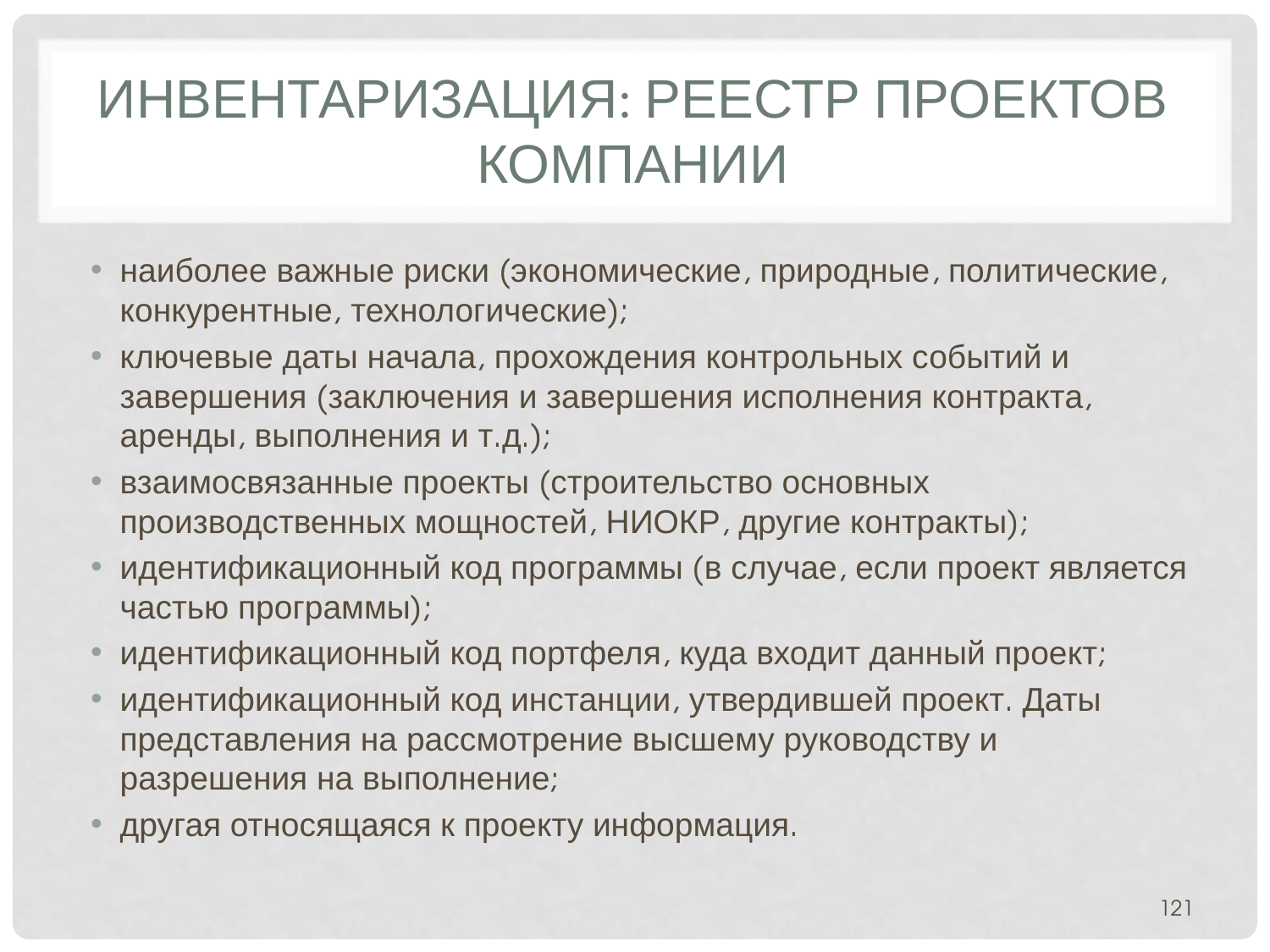

# ИНВЕНТАРИЗАЦИЯ: РЕЕСТР ПРОЕКТОВ КОМПАНИИ
наиболее важные риски (экономические, природные, политические, конкурентные, технологические);
ключевые даты начала, прохождения контрольных событий и завершения (заключения и завершения исполнения контракта, аренды, выполнения и т.д.);
взаимосвязанные проекты (строительство основных производственных мощностей, НИОКР, другие контракты);
идентификационный код программы (в случае, если проект является частью программы);
идентификационный код портфеля, куда входит данный проект;
идентификационный код инстанции, утвердившей проект. Даты представления на рассмотрение высшему руководству и разрешения на выполнение;
другая относящаяся к проекту информация.
121